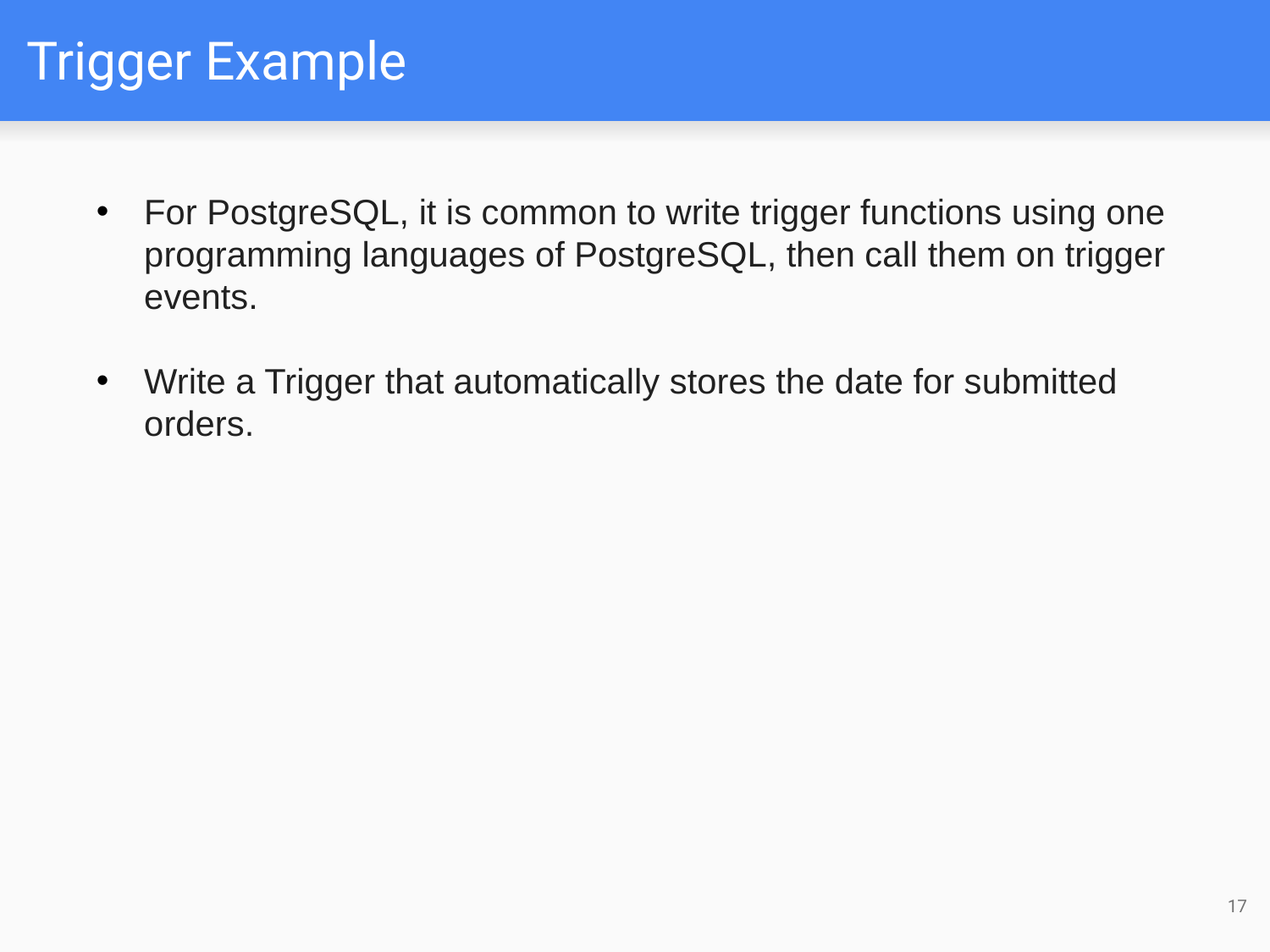

# Trigger Example
For PostgreSQL, it is common to write trigger functions using one programming languages of PostgreSQL, then call them on trigger events.

Write a Trigger that automatically stores the date for submitted orders.

17